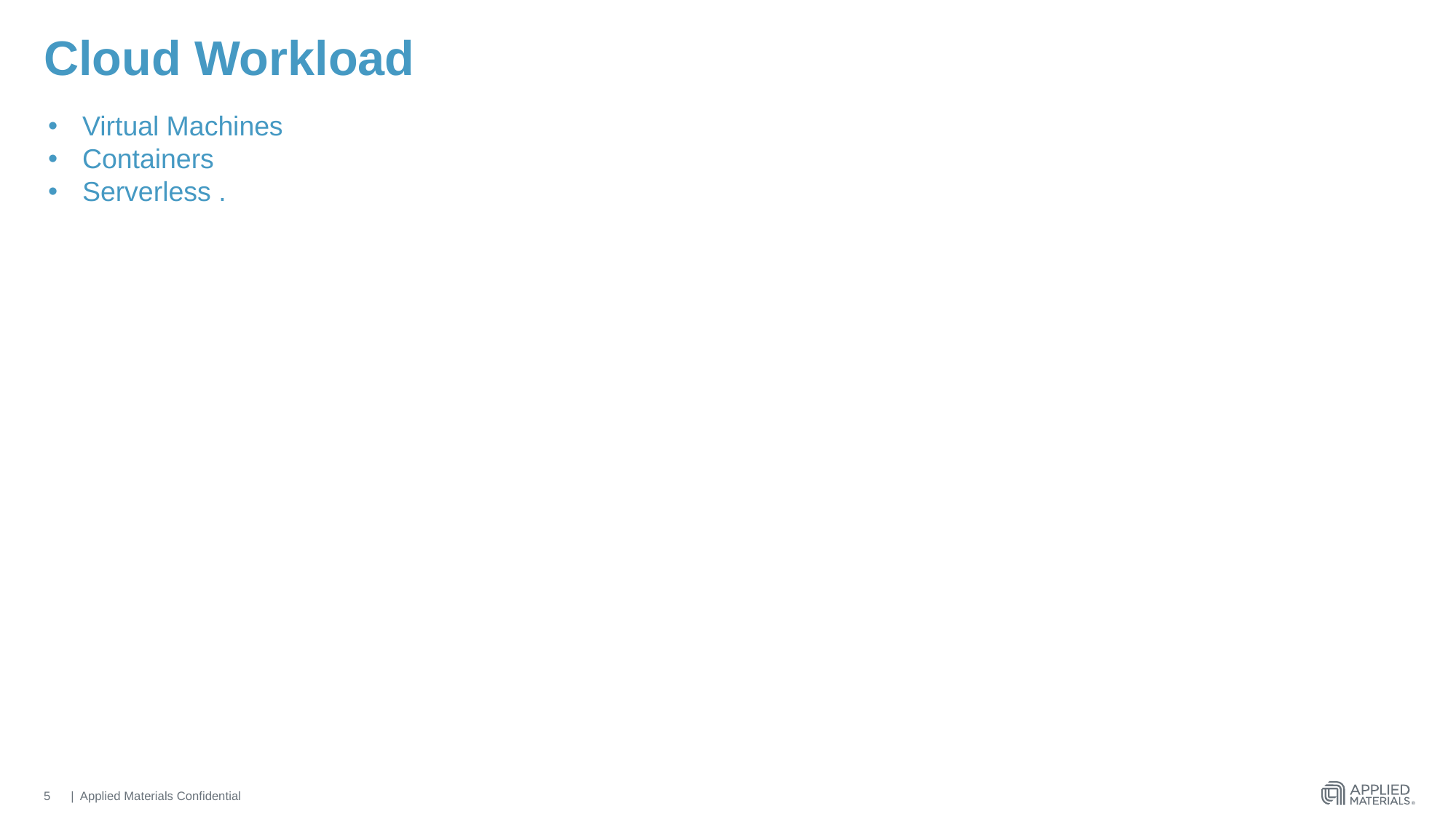

# Cloud Workload
Virtual Machines
Containers
Serverless .
5